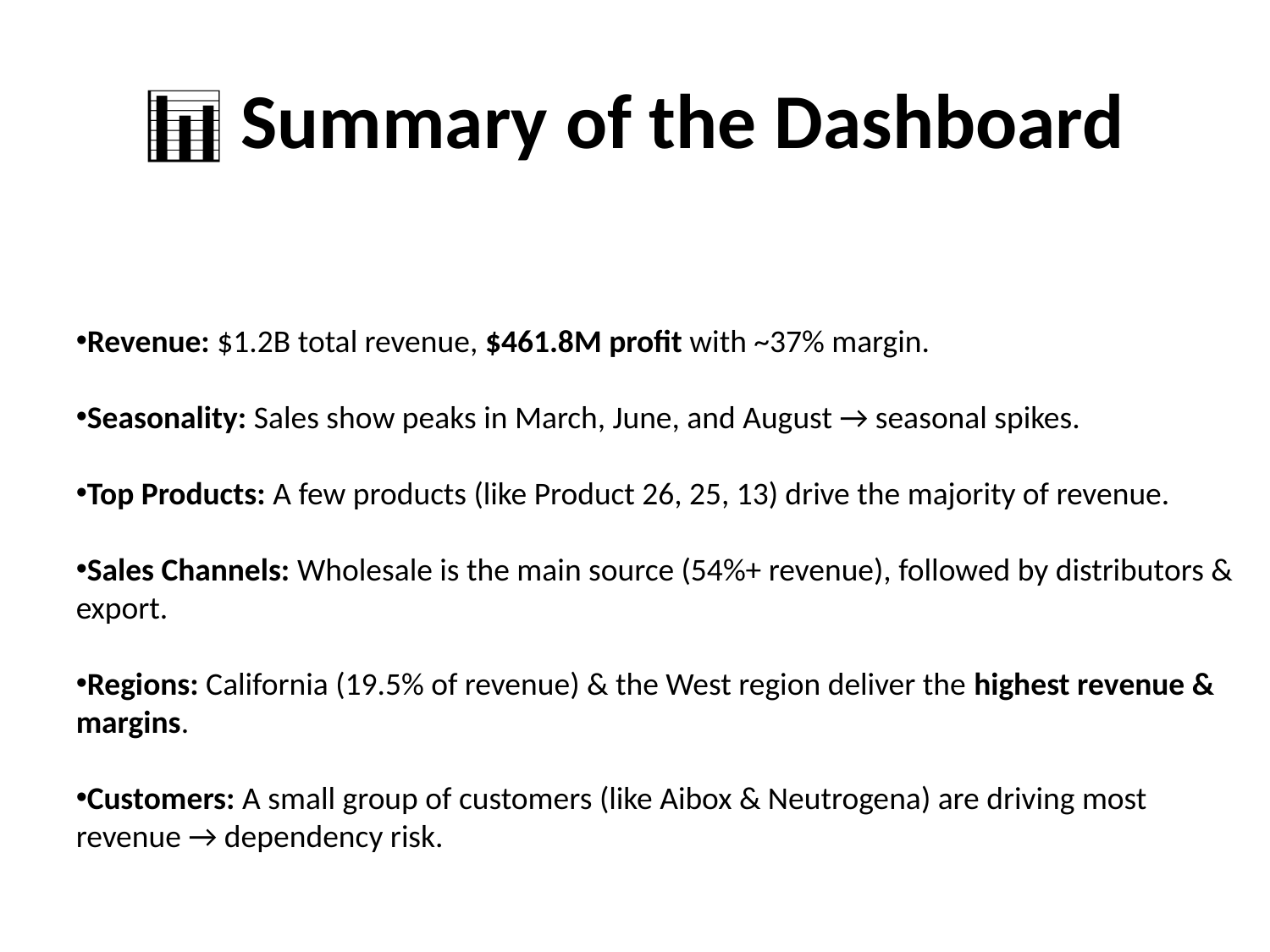

# 📊 Summary of the Dashboard
Revenue: $1.2B total revenue, $461.8M profit with ~37% margin.

Seasonality: Sales show peaks in March, June, and August → seasonal spikes.

Top Products: A few products (like Product 26, 25, 13) drive the majority of revenue.

Sales Channels: Wholesale is the main source (54%+ revenue), followed by distributors & export.

Regions: California (19.5% of revenue) & the West region deliver the highest revenue & margins.

Customers: A small group of customers (like Aibox & Neutrogena) are driving most revenue → dependency risk.